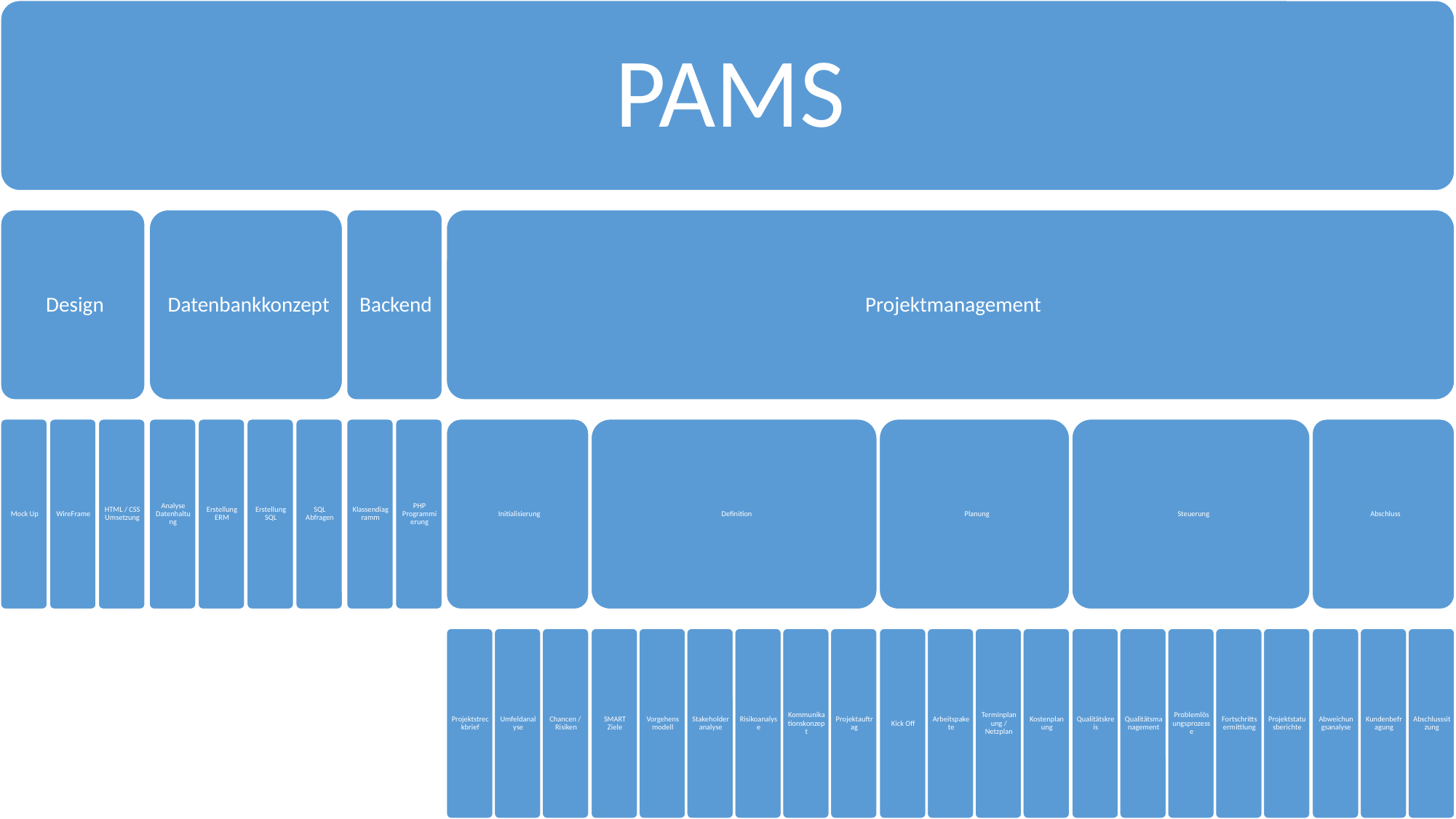

PAMS
Design
Mock Up
WireFrame
HTML / CSS Umsetzung
Datenbankkonzept
Analyse Datenhaltung
Erstellung ERM
Erstellung SQL
SQL Abfragen
Backend
Klassendiagramm
PHP Programmierung
Projektmanagement
Initialisierung
Projektstreckbrief
Umfeldanalyse
Chancen /  Risiken
Definition
SMART Ziele
Vorgehensmodell
Stakeholderanalyse
Risikoanalyse
Kommunikationskonzept
Projektauftrag
Planung
Kick Off
Arbeitspakete
Terminplanung / Netzplan
Kostenplanung
Steuerung
Qualitätskreis
Qualitätsmanagement
Problemlösungsprozesse
Fortschrittsermittlung
Projektstatusberichte
Abschluss
Abweichungsanalyse
Kundenbefragung
Abschlusssitzung